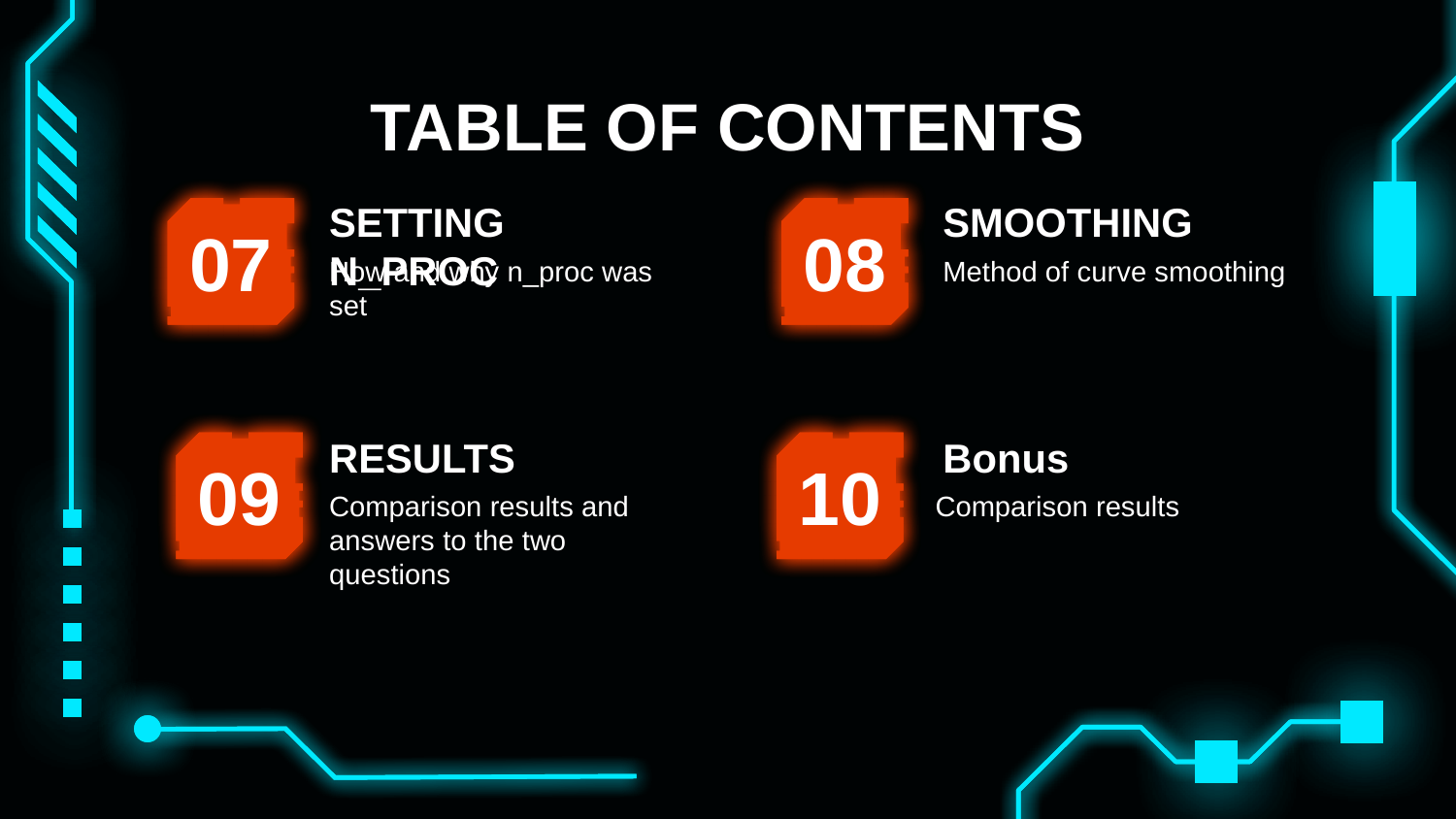

# TABLE OF CONTENTS
SETTING N_PROC
SMOOTHING

07
08
How and why n_proc was set
Method of curve smoothing
RESULTS
Bonus

09
10
Comparison results and answers to the two questions
Comparison results